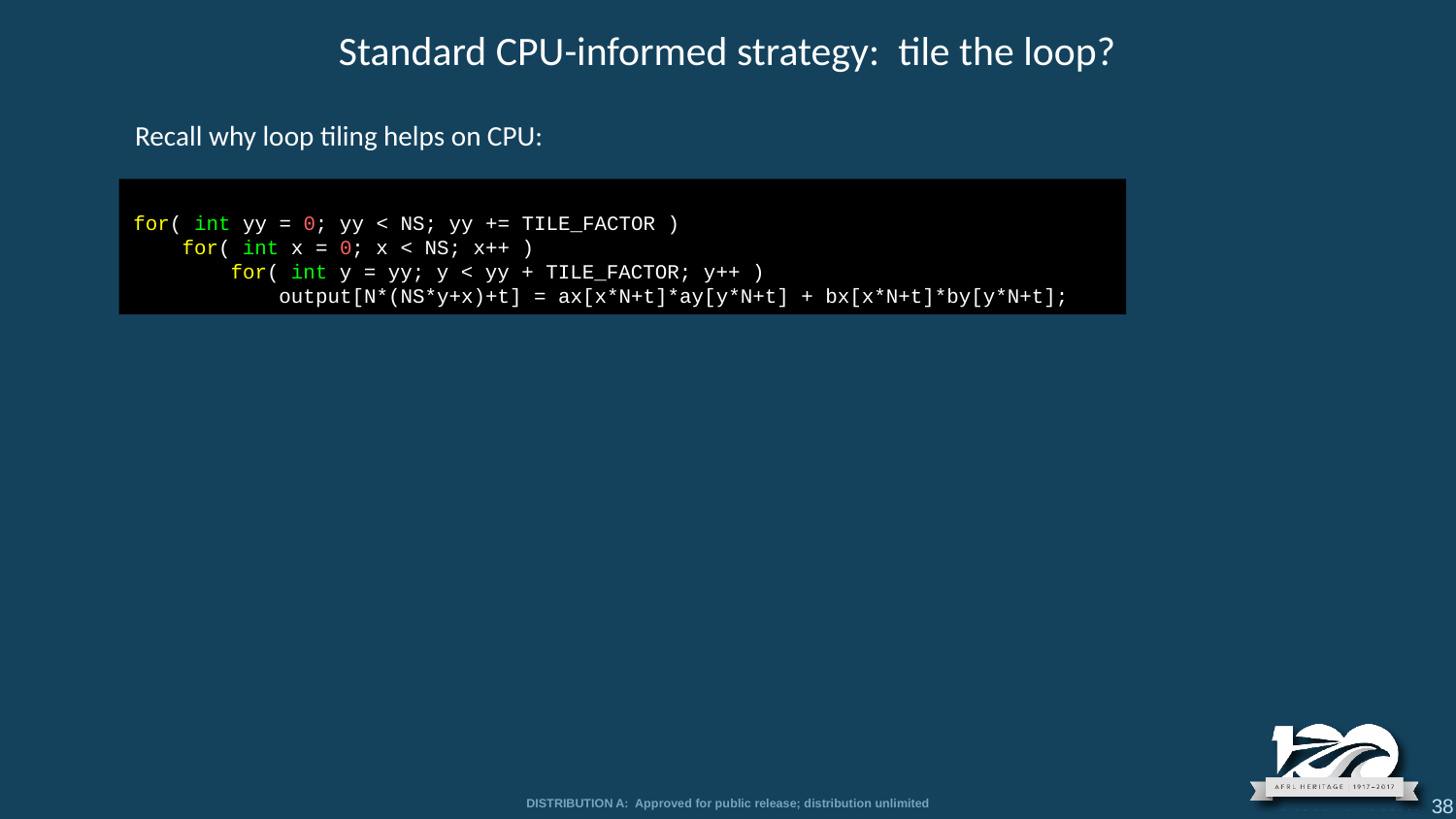

Standard CPU-informed strategy:  tile the loop?
Recall why loop tiling helps on CPU:

for( int yy = 0; yy < NS; yy += TILE_FACTOR )
    for( int x = 0; x < NS; x++ )
        for( int y = yy; y < yy + TILE_FACTOR; y++ )
            output[N*(NS*y+x)+t] = ax[x*N+t]*ay[y*N+t] + bx[x*N+t]*by[y*N+t];